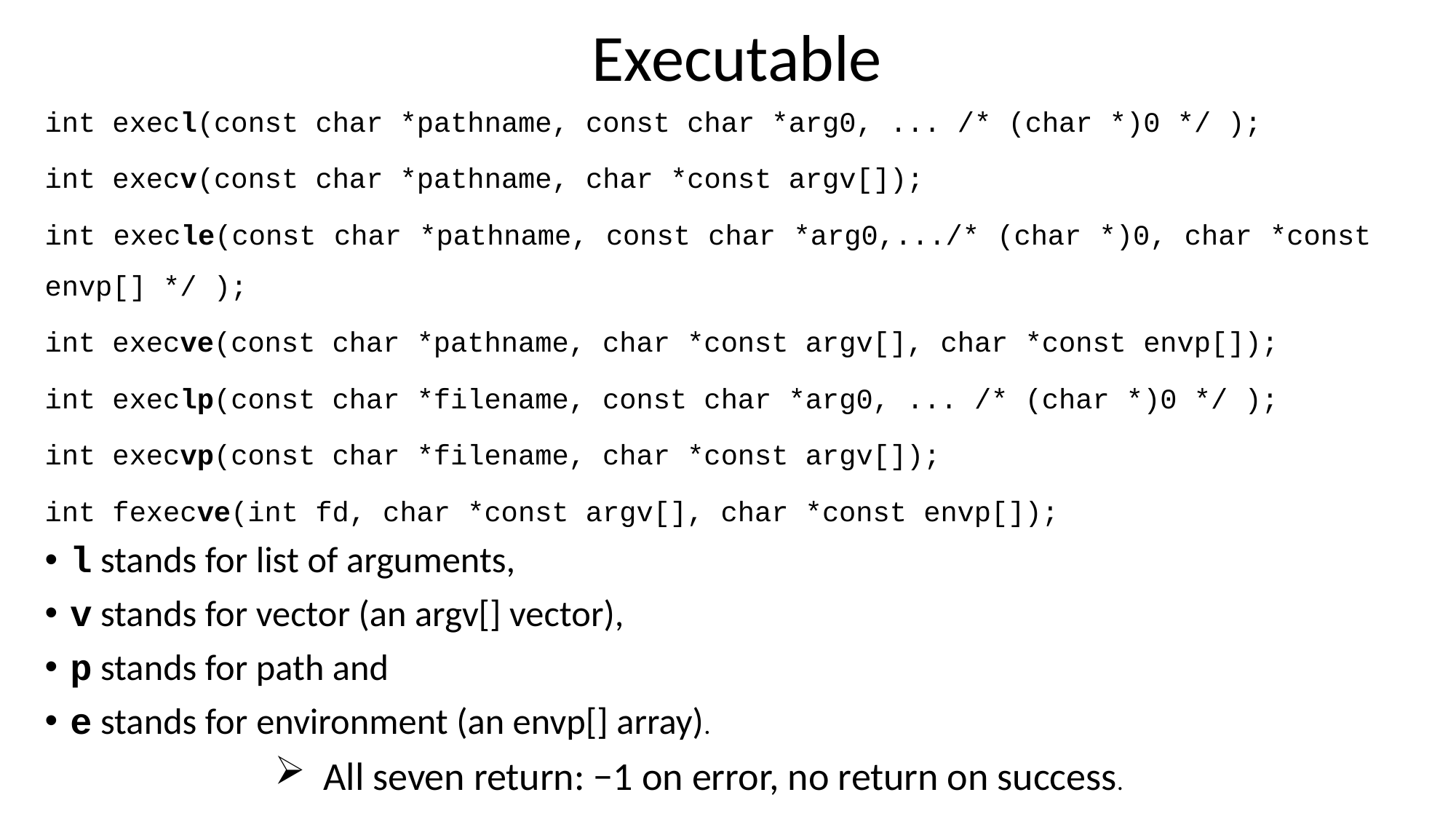

# Executable
int execl(const char *pathname, const char *arg0, ... /* (char *)0 */ );
int execv(const char *pathname, char *const argv[]);
int execle(const char *pathname, const char *arg0,.../* (char *)0, char *const envp[] */ );
int execve(const char *pathname, char *const argv[], char *const envp[]);
int execlp(const char *filename, const char *arg0, ... /* (char *)0 */ );
int execvp(const char *filename, char *const argv[]);
int fexecve(int fd, char *const argv[], char *const envp[]);
l stands for list of arguments,
v stands for vector (an argv[] vector),
p stands for path and
e stands for environment (an envp[] array).
All seven return: −1 on error, no return on success.